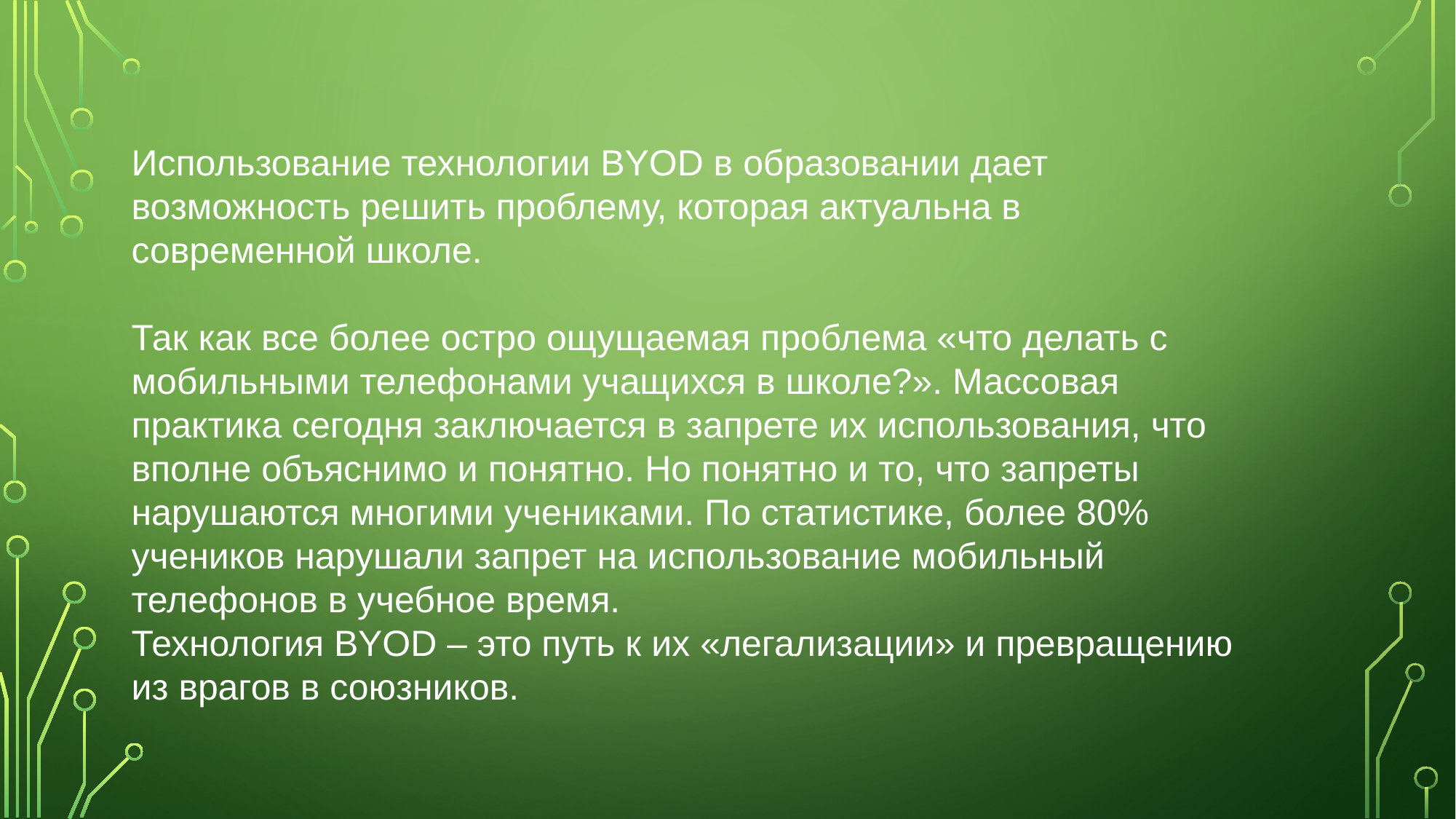

Использование технологии BYOD в образовании дает возможность решить проблему, которая актуальна в современной школе.
Так как все более остро ощущаемая проблема «что делать с мобильными телефонами учащихся в школе?». Массовая практика сегодня заключается в запрете их использования, что вполне объяснимо и понятно. Но понятно и то, что запреты нарушаются многими учениками. По статистике, более 80% учеников нарушали запрет на использование мобильный телефонов в учебное время.
Технология BYOD – это путь к их «легализации» и превращению из врагов в союзников.